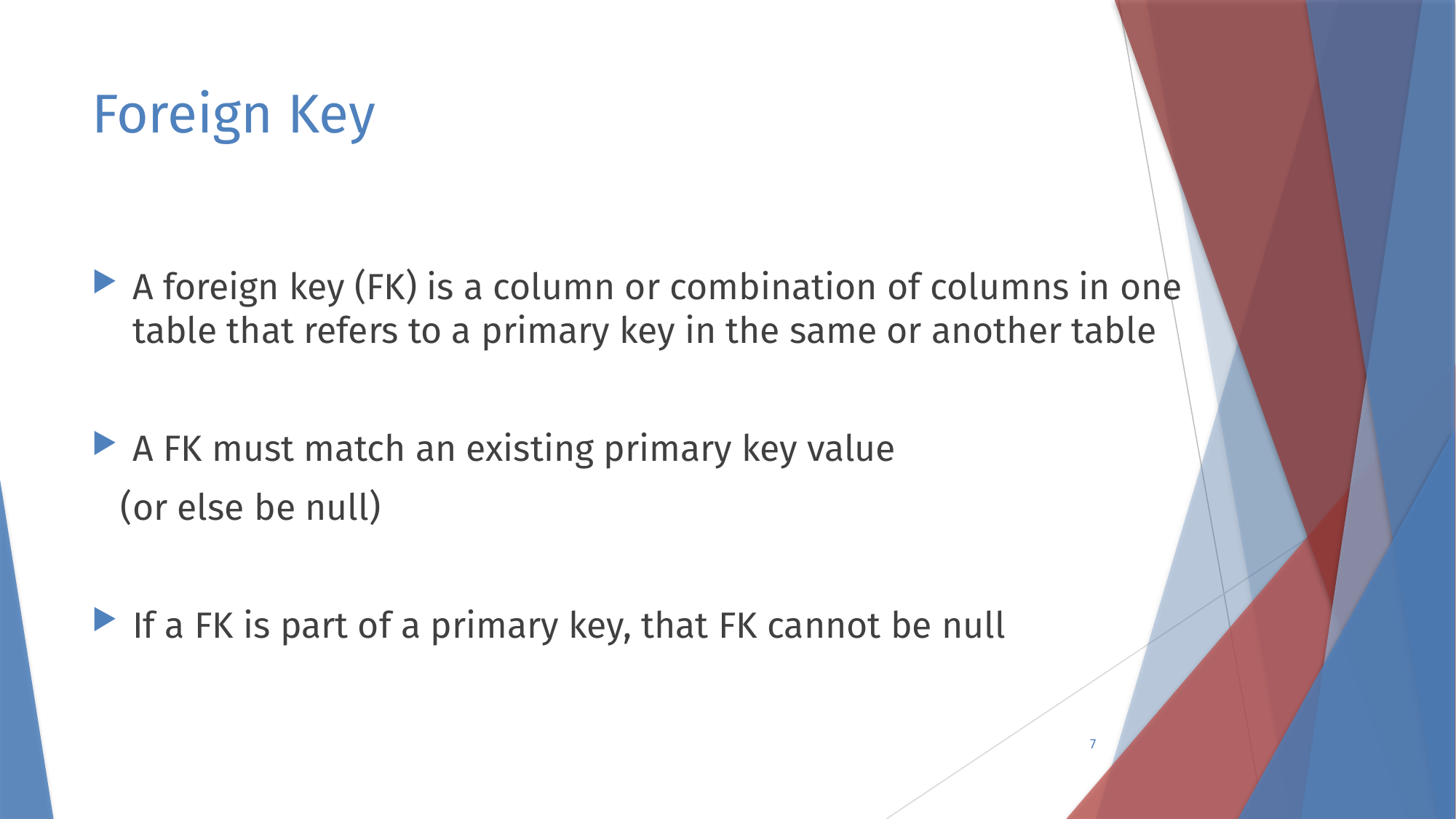

# Foreign Key
A foreign key (FK) is a column or combination of columns in one table that refers to a primary key in the same or another table

A FK must match an existing primary key value
   (or else be null)

If a FK is part of a primary key, that FK cannot be null

7